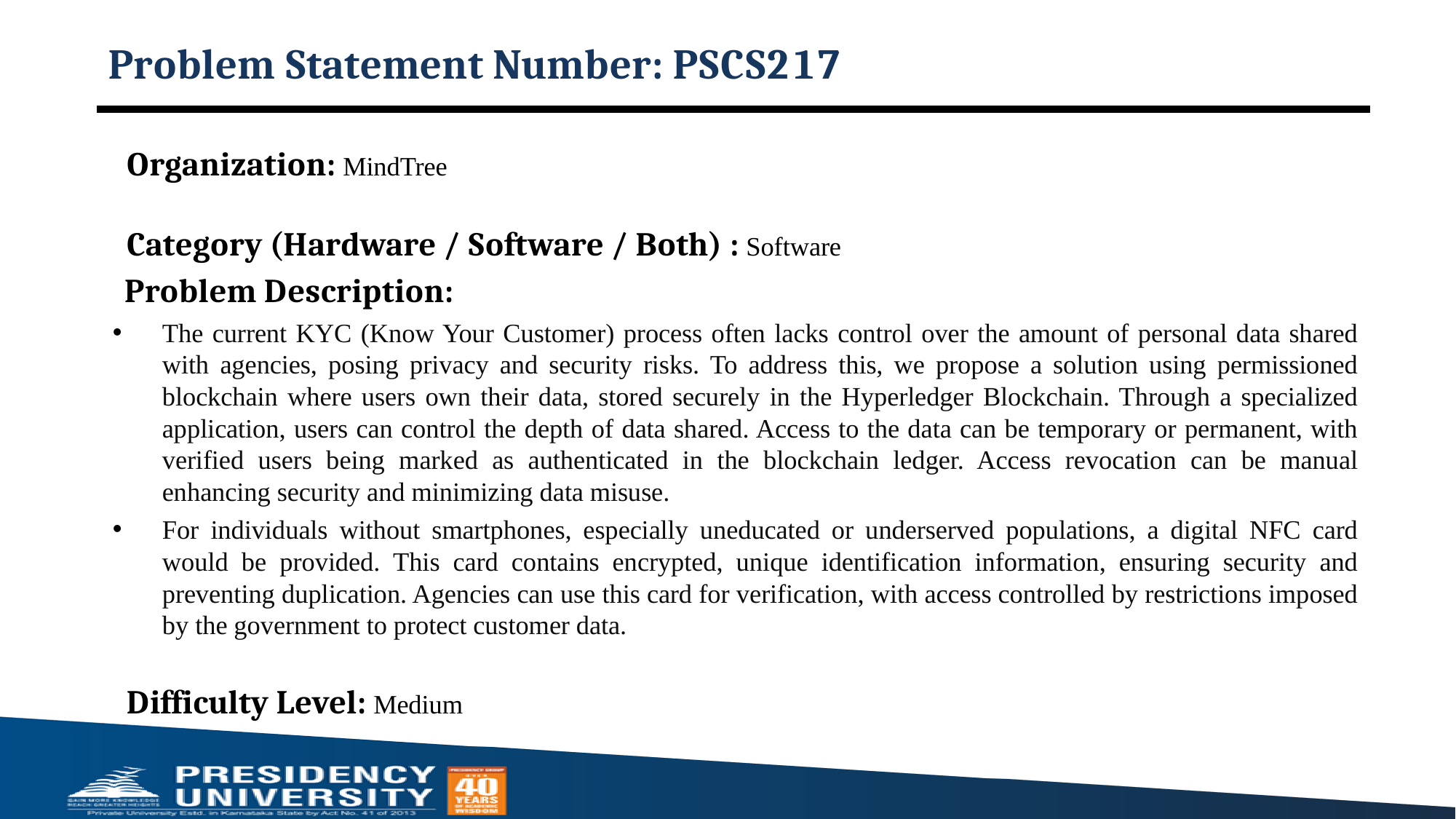

# Problem Statement Number: PSCS217
Organization: MindTree
Category (Hardware / Software / Both) : Software
 Problem Description:
The current KYC (Know Your Customer) process often lacks control over the amount of personal data shared with agencies, posing privacy and security risks. To address this, we propose a solution using permissioned blockchain where users own their data, stored securely in the Hyperledger Blockchain. Through a specialized application, users can control the depth of data shared. Access to the data can be temporary or permanent, with verified users being marked as authenticated in the blockchain ledger. Access revocation can be manual enhancing security and minimizing data misuse.
For individuals without smartphones, especially uneducated or underserved populations, a digital NFC card would be provided. This card contains encrypted, unique identification information, ensuring security and preventing duplication. Agencies can use this card for verification, with access controlled by restrictions imposed by the government to protect customer data.
Difficulty Level: Medium